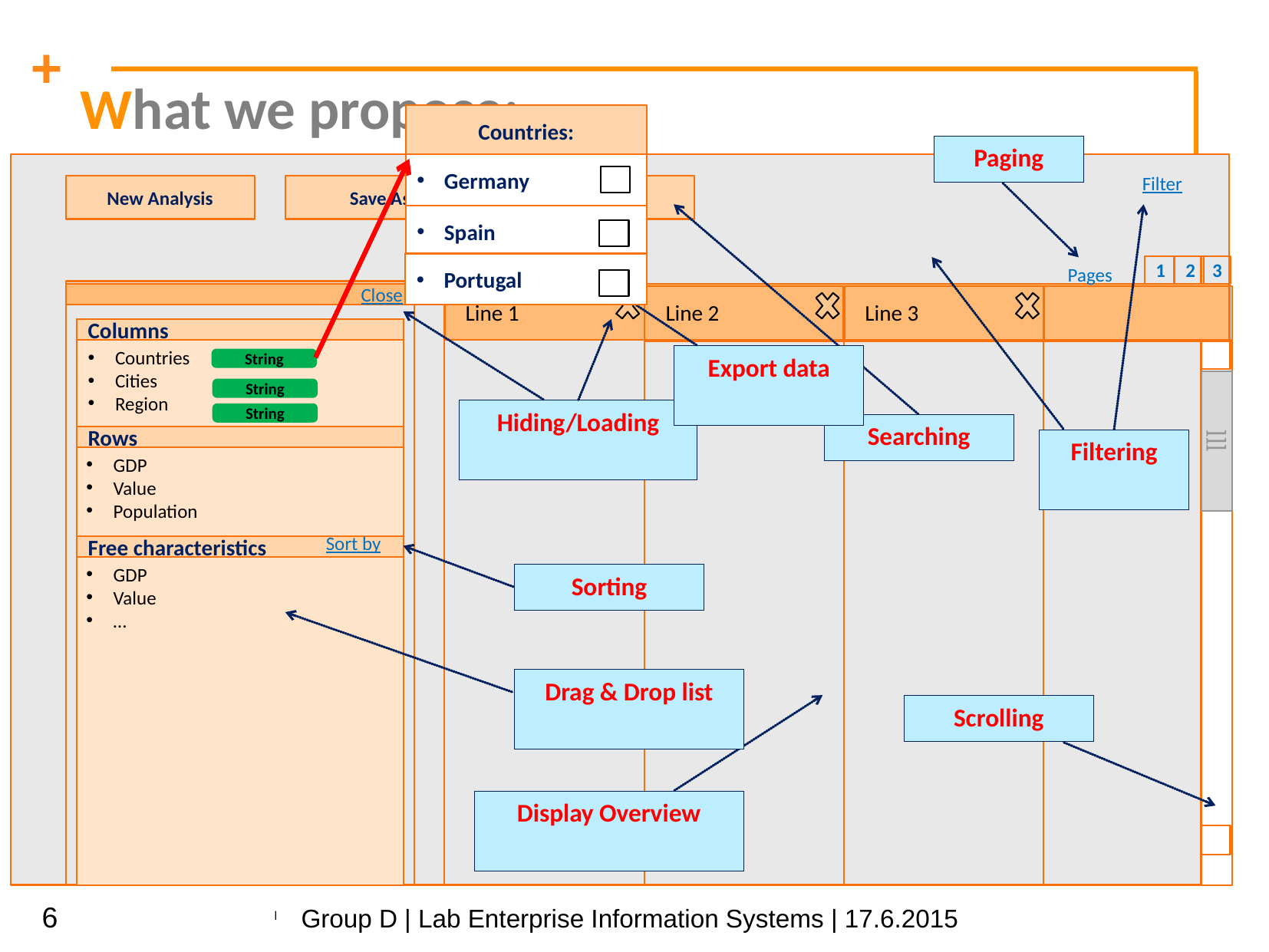

What we propose:
Countries:
Paging

Germany

Filter

New Analysis
Save As
Search

Spain

Portugal
1
2
3

Pages

Close

Line 1
Line 2
Line 3

Columns

Countries
Cities
Region
Export data
String
String
Hiding/Loading
String
Searching
lll
Rows
Filtering
GDP
Value
Population
Sort by

Free characteristics

GDP
Value
…
Sorting

Drag & Drop list

Scrolling

Display Overview

6
Group D | Lab Enterprise Information Systems | 17.6.2015